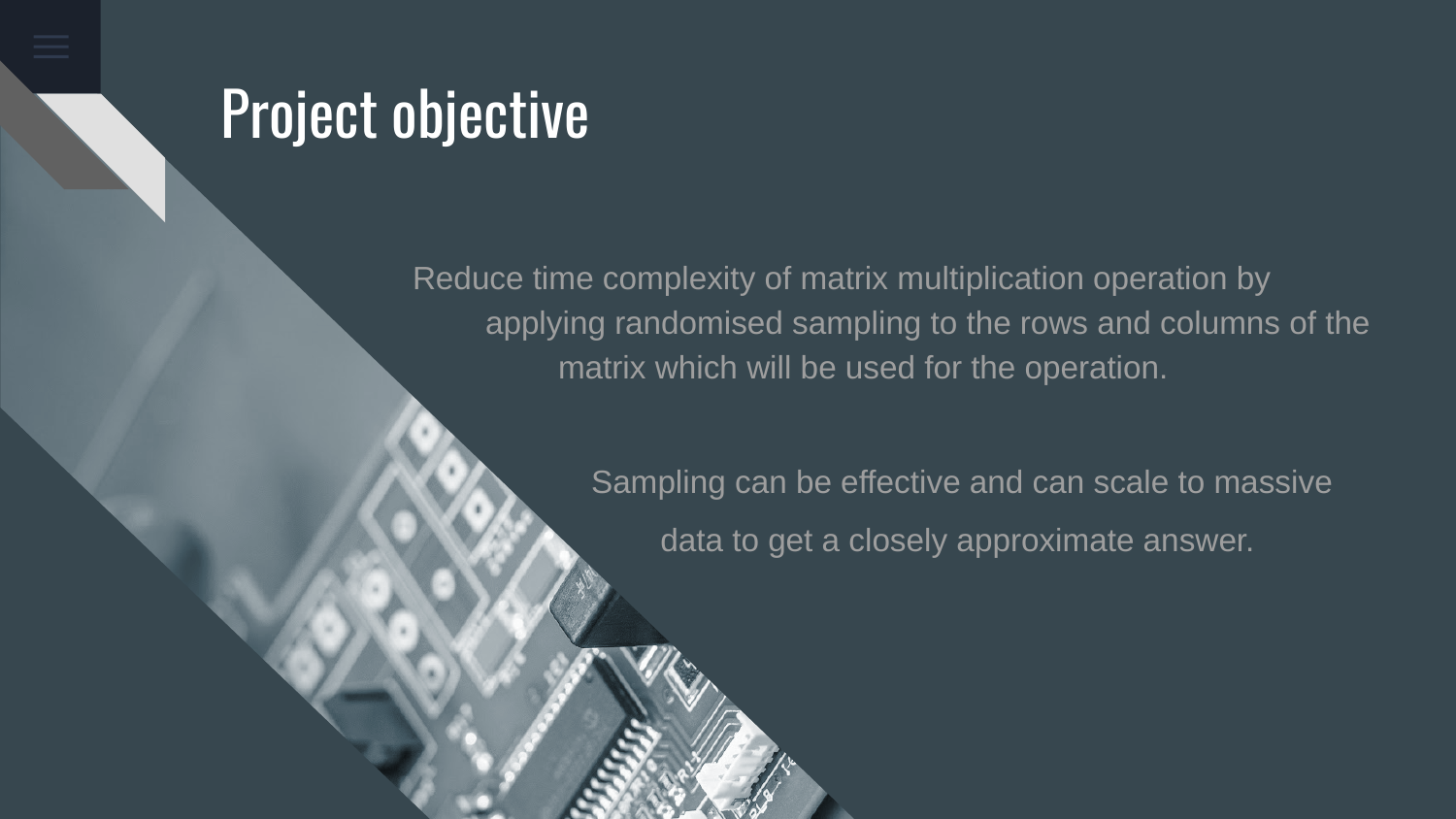

# Project objective
Reduce time complexity of matrix multiplication operation by
applying randomised sampling to the rows and columns of the
matrix which will be used for the operation.
Sampling can be effective and can scale to massive data to get a closely approximate answer.